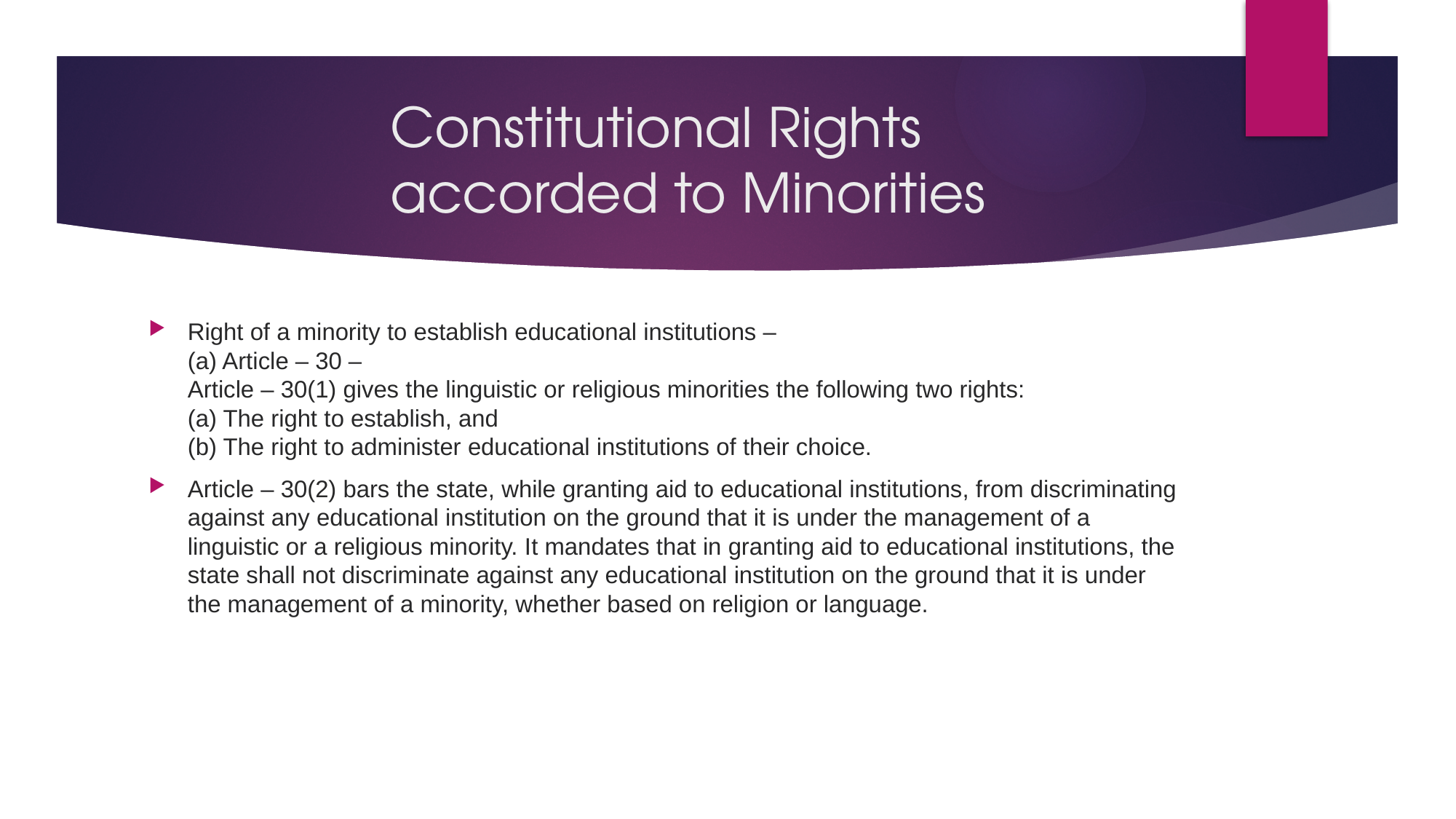

# Constitutional Rights accorded to Minorities
Right of a minority to establish educational institutions –
(a) Article – 30 –
Article – 30(1) gives the linguistic or religious minorities the following two rights:
(a) The right to establish, and
(b) The right to administer educational institutions of their choice.
Article – 30(2) bars the state, while granting aid to educational institutions, from discriminating against any educational institution on the ground that it is under the management of a linguistic or a religious minority. It mandates that in granting aid to educational institutions, the state shall not discriminate against any educational institution on the ground that it is under the management of a minority, whether based on religion or language.